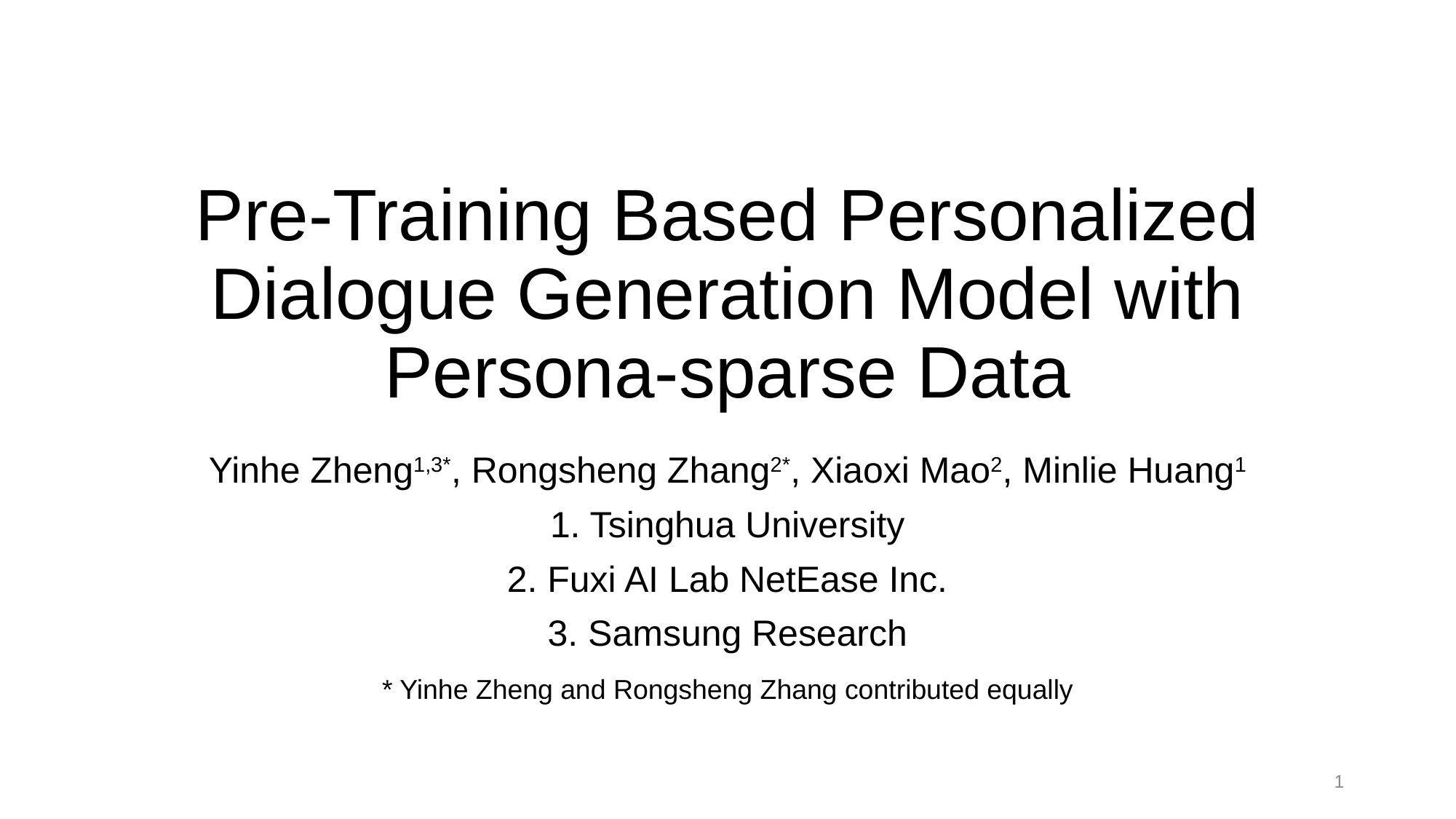

# Pre-Training Based Personalized Dialogue Generation Model with Persona-sparse Data
Yinhe Zheng1,3*, Rongsheng Zhang2*, Xiaoxi Mao2, Minlie Huang1
1. Tsinghua University
2. Fuxi AI Lab NetEase Inc.
3. Samsung Research
* Yinhe Zheng and Rongsheng Zhang contributed equally
1